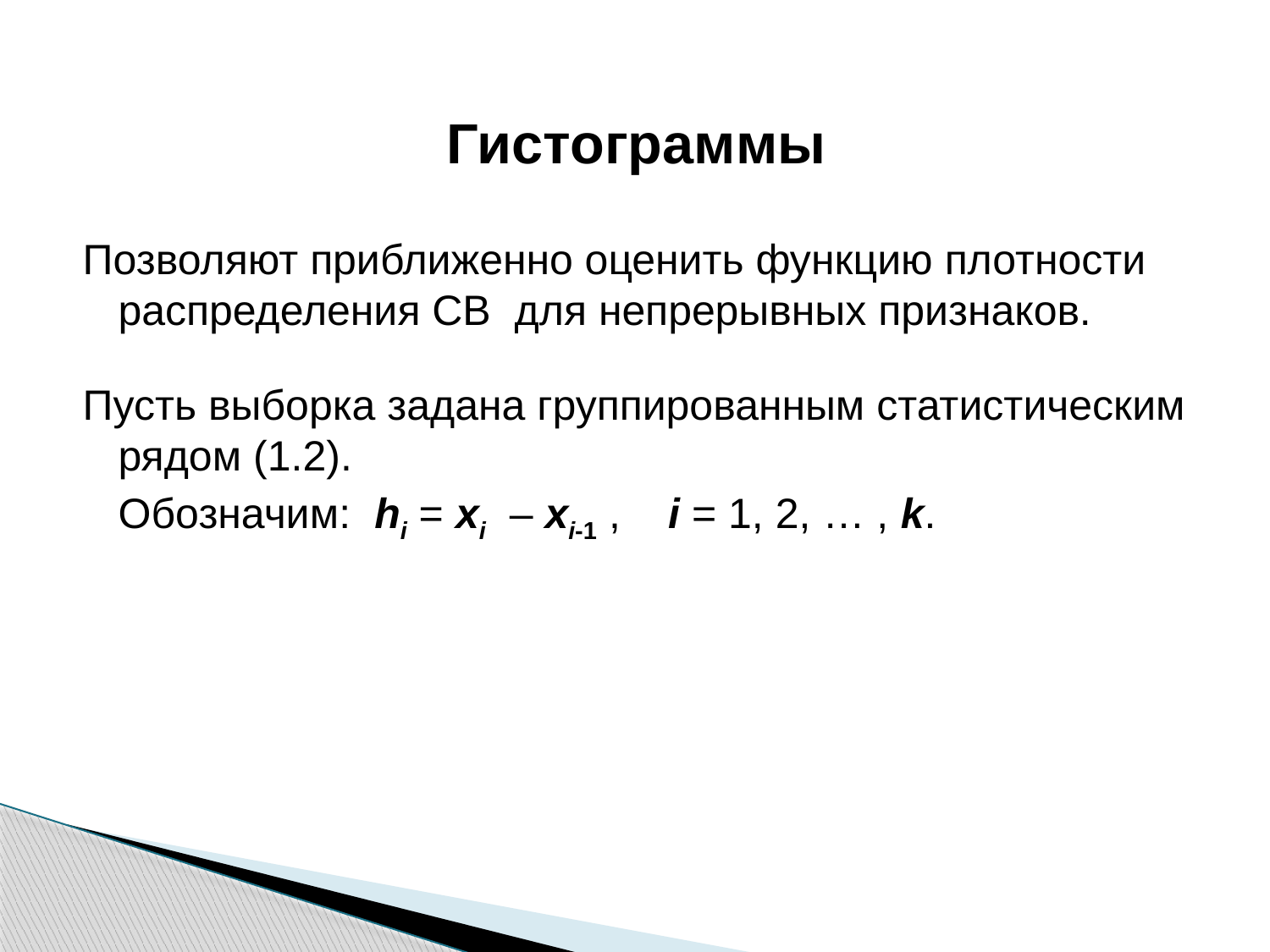

# Гистограммы
Позволяют приближенно оценить функцию плотности распределения СВ  для непрерывных признаков.

Пусть выборка задана группированным статистическим рядом (1.2).
	Обозначим:  hi = xi  – xi-1 ,    i = 1, 2, … , k.